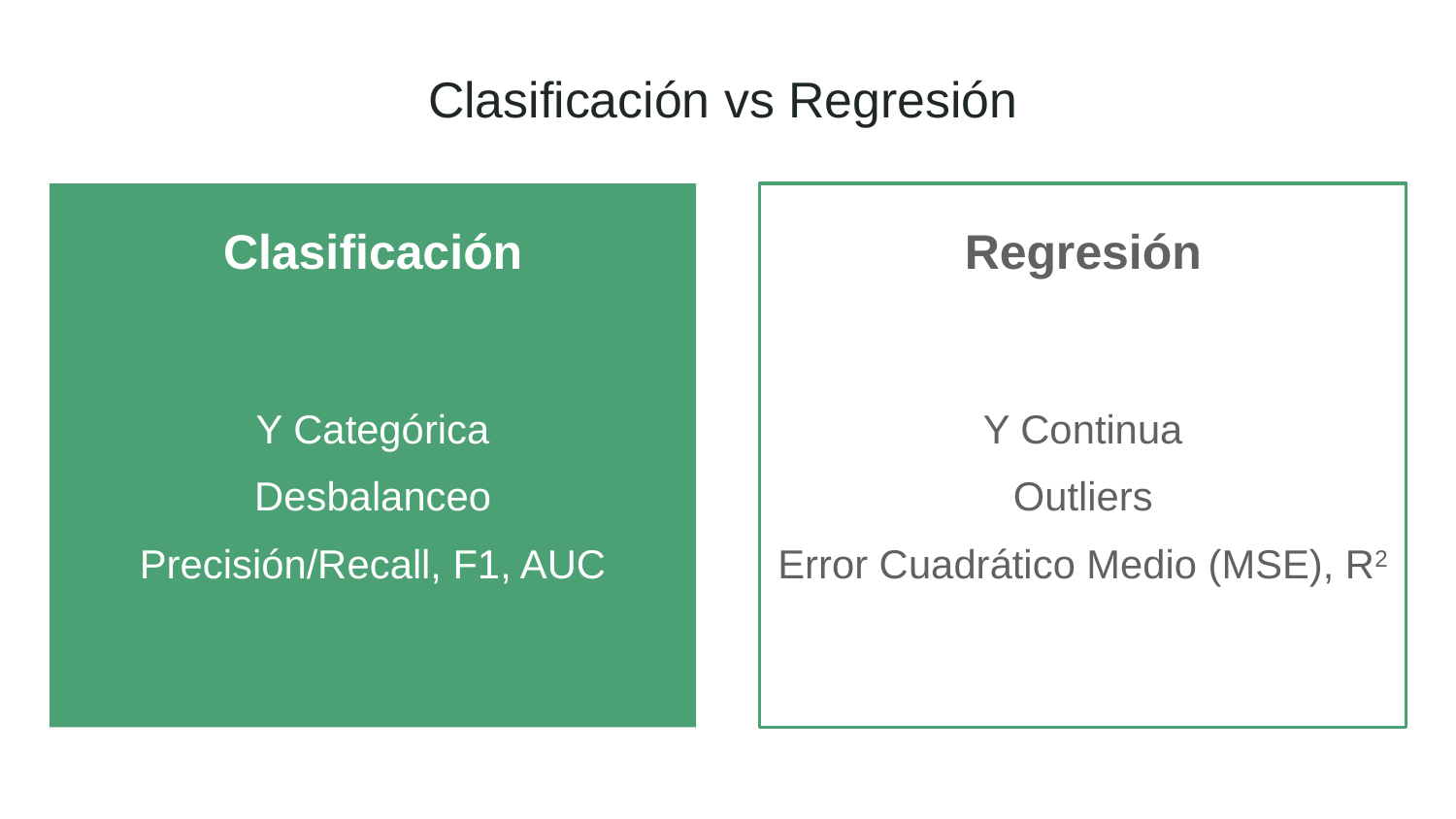

# Clasificación vs Regresión
Clasificación

Y Categórica
Desbalanceo
Precisión/Recall, F1, AUC
Regresión

Y Continua
Outliers
Error Cuadrático Medio (MSE), R2